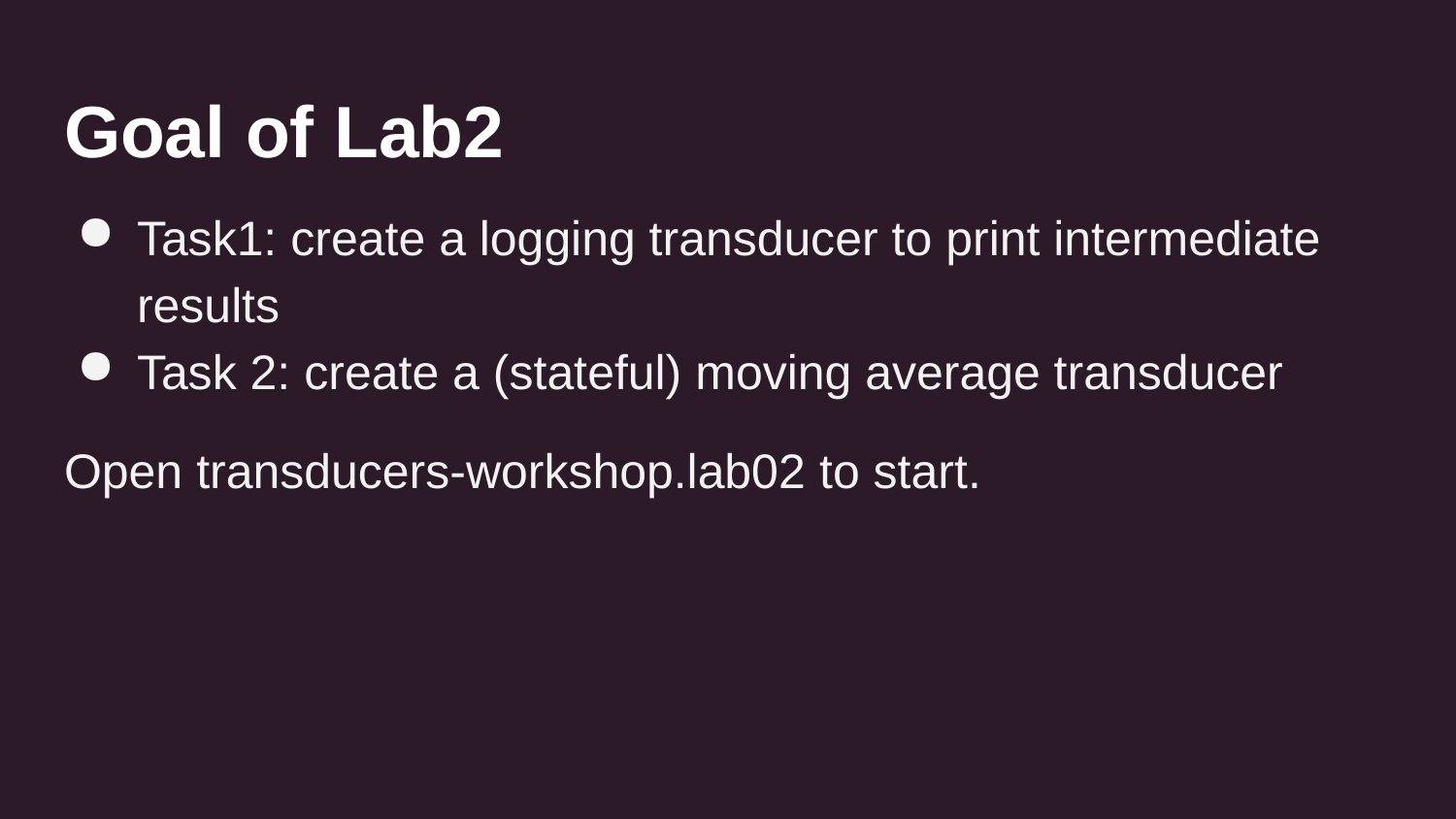

# Goal of Lab2
Task1: create a logging transducer to print intermediate results
Task 2: create a (stateful) moving average transducer
Open transducers-workshop.lab02 to start.